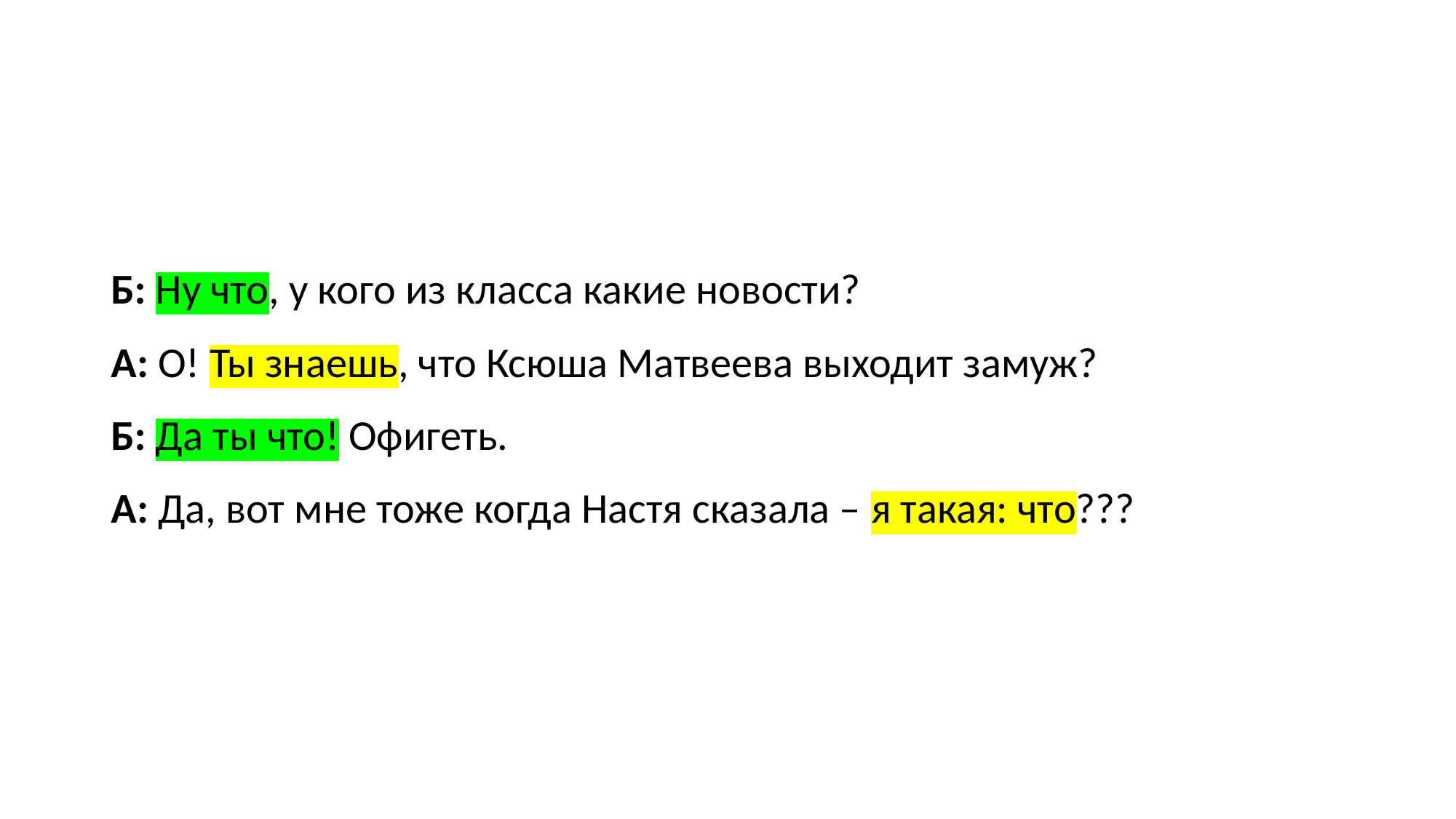

Б: Ну что, у кого из класса какие новости?
А: О! Ты знаешь, что Ксюша Матвеева выходит замуж?
Б: Да ты что! Офигеть.
А: Да, вот мне тоже когда Настя сказала – я такая: что???